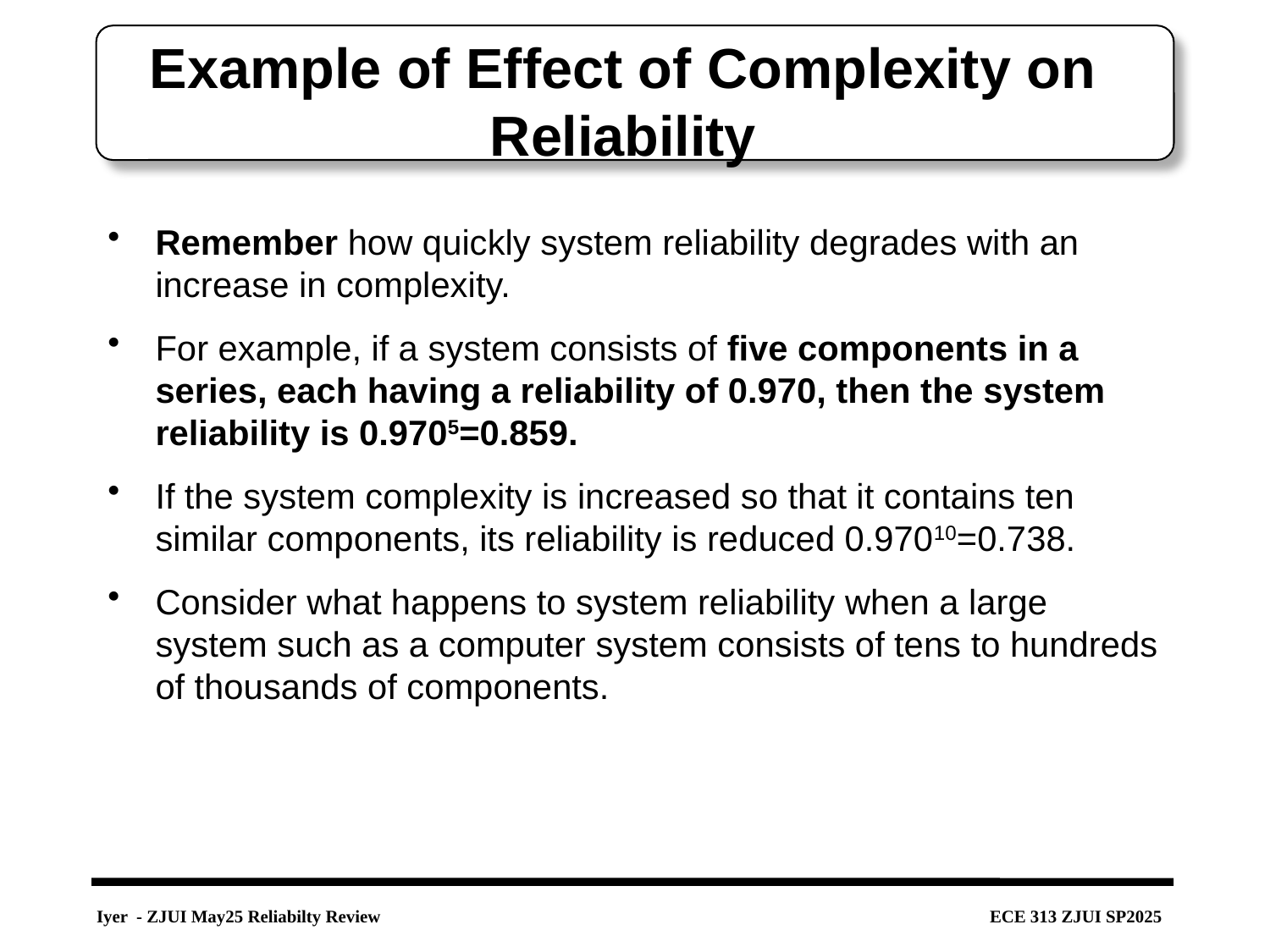

# Example of Effect of Complexity on Reliability
Remember how quickly system reliability degrades with an increase in complexity.
For example, if a system consists of five components in a series, each having a reliability of 0.970, then the system reliability is 0.9705=0.859.
If the system complexity is increased so that it contains ten similar components, its reliability is reduced 0.97010=0.738.
Consider what happens to system reliability when a large system such as a computer system consists of tens to hundreds of thousands of components.